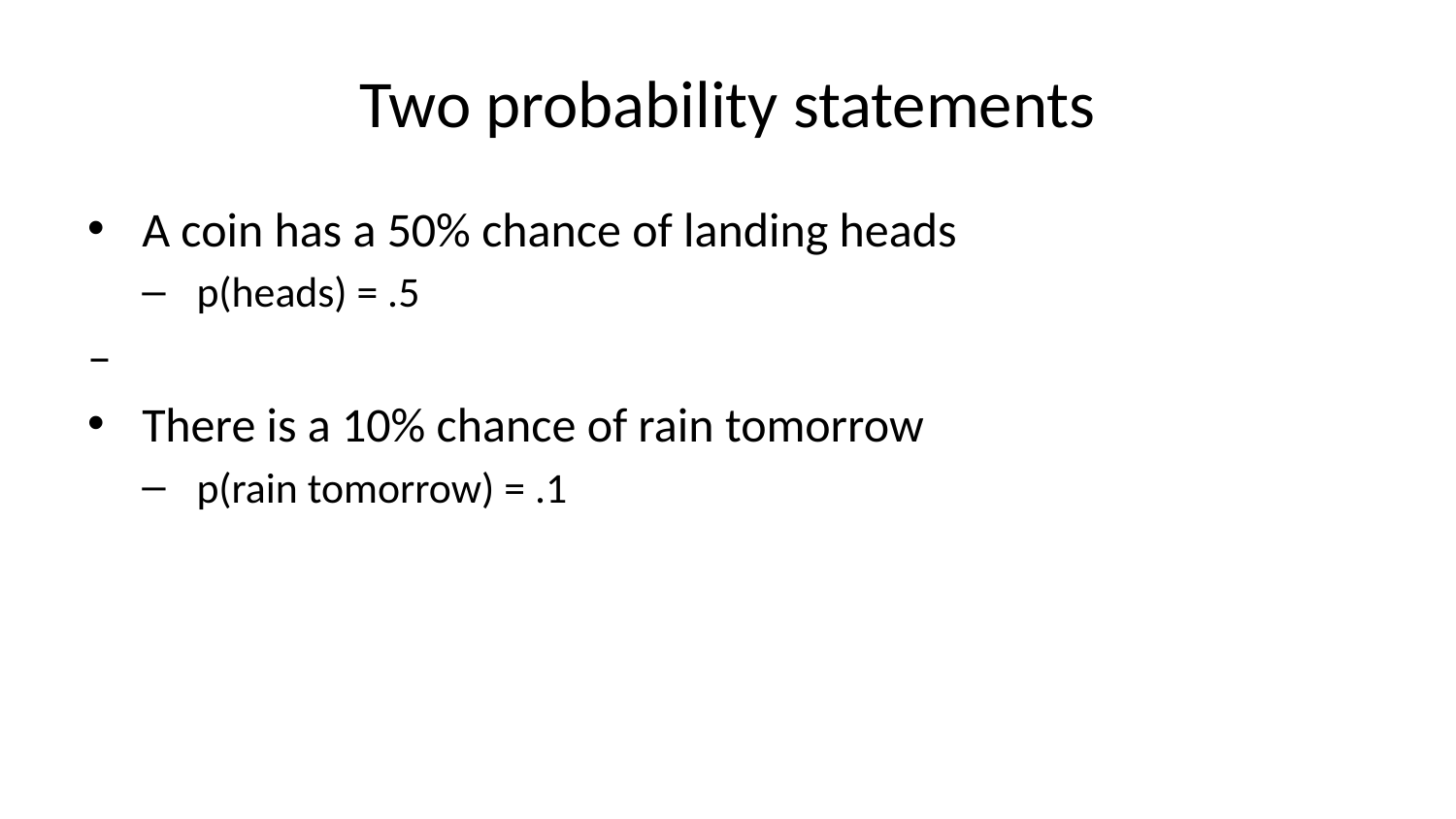

# Two probability statements
A coin has a 50% chance of landing heads
p(heads) = .5
–
There is a 10% chance of rain tomorrow
p(rain tomorrow) = .1